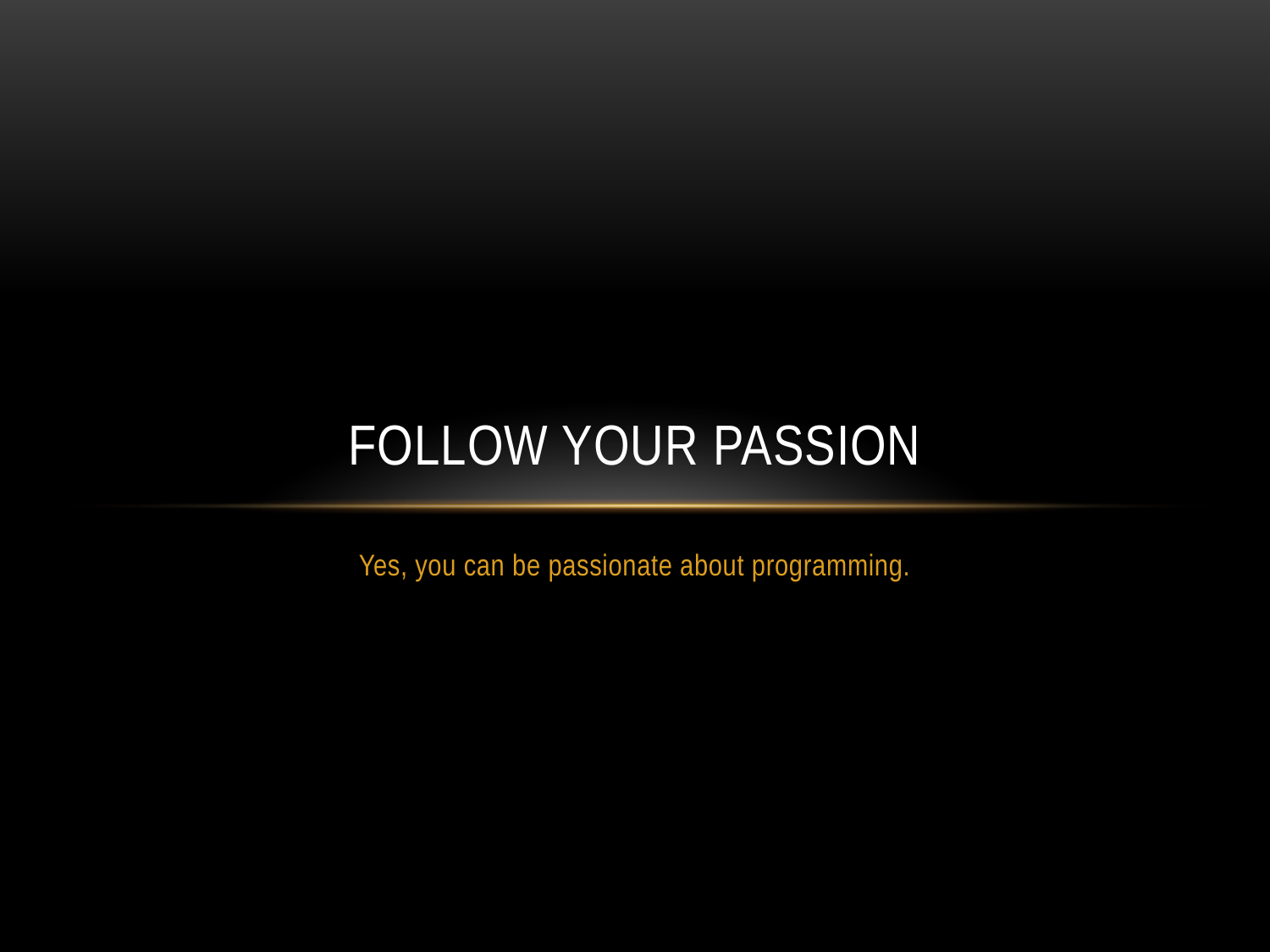

# Follow Your Passion
Yes, you can be passionate about programming.